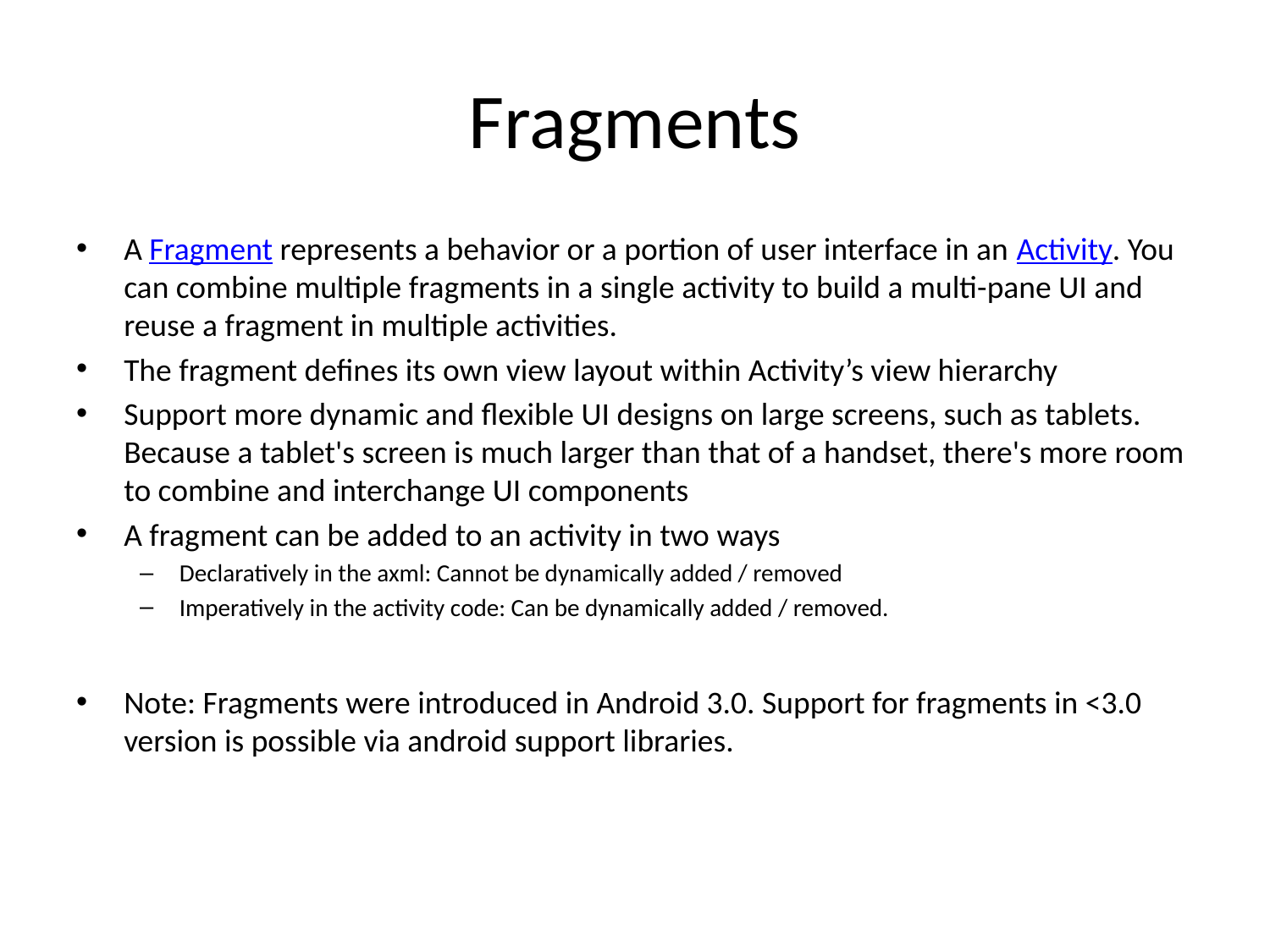

# Fragments
A Fragment represents a behavior or a portion of user interface in an Activity. You can combine multiple fragments in a single activity to build a multi-pane UI and reuse a fragment in multiple activities.
The fragment defines its own view layout within Activity’s view hierarchy
Support more dynamic and flexible UI designs on large screens, such as tablets. Because a tablet's screen is much larger than that of a handset, there's more room to combine and interchange UI components
A fragment can be added to an activity in two ways
Declaratively in the axml: Cannot be dynamically added / removed
Imperatively in the activity code: Can be dynamically added / removed.

Note: Fragments were introduced in Android 3.0. Support for fragments in <3.0 version is possible via android support libraries.